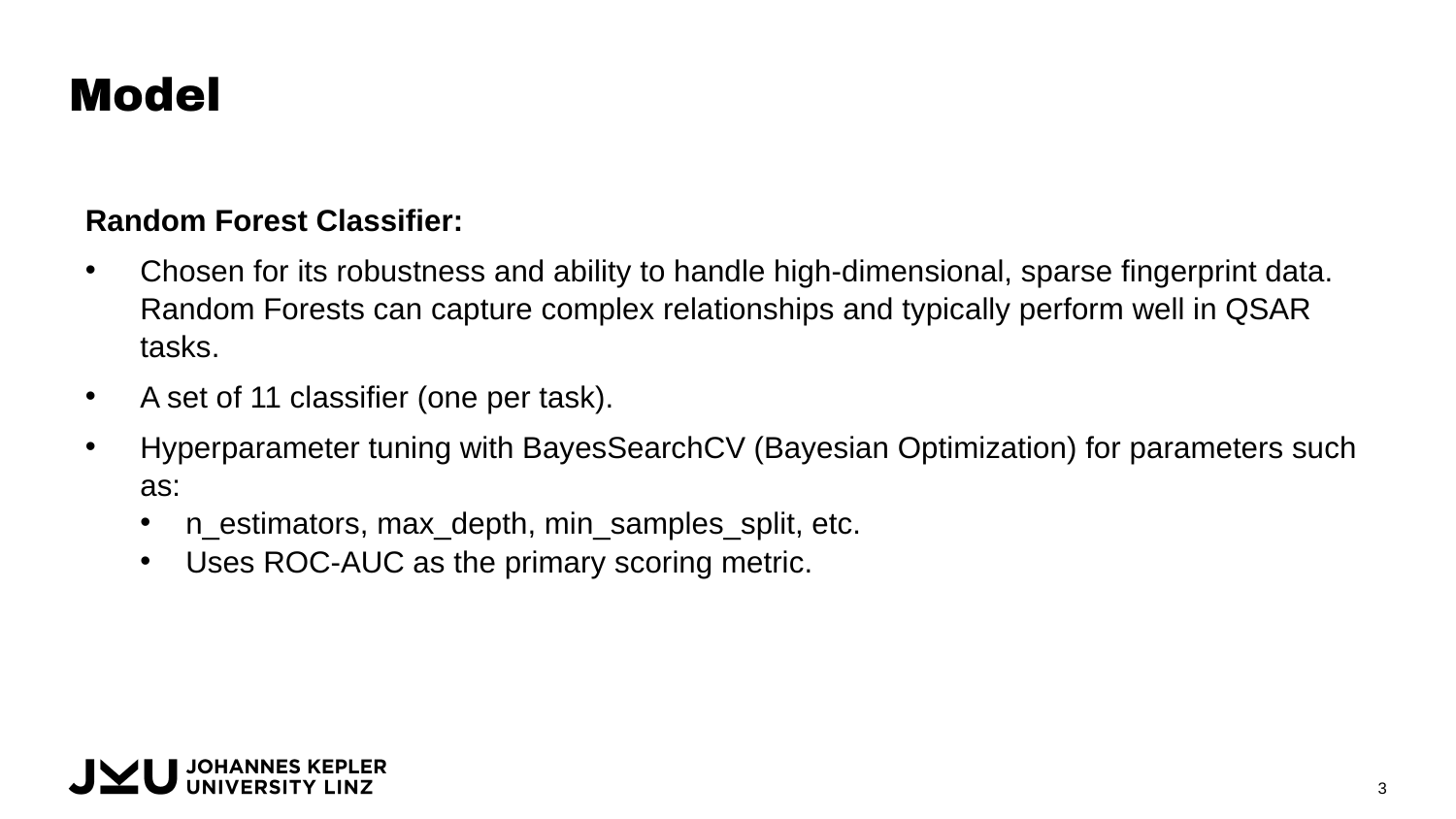

# Model
Random Forest Classifier:
Chosen for its robustness and ability to handle high-dimensional, sparse fingerprint data. Random Forests can capture complex relationships and typically perform well in QSAR tasks.
A set of 11 classifier (one per task).
Hyperparameter tuning with BayesSearchCV (Bayesian Optimization) for parameters such as:
n_estimators, max_depth, min_samples_split, etc.
Uses ROC-AUC as the primary scoring metric.

3